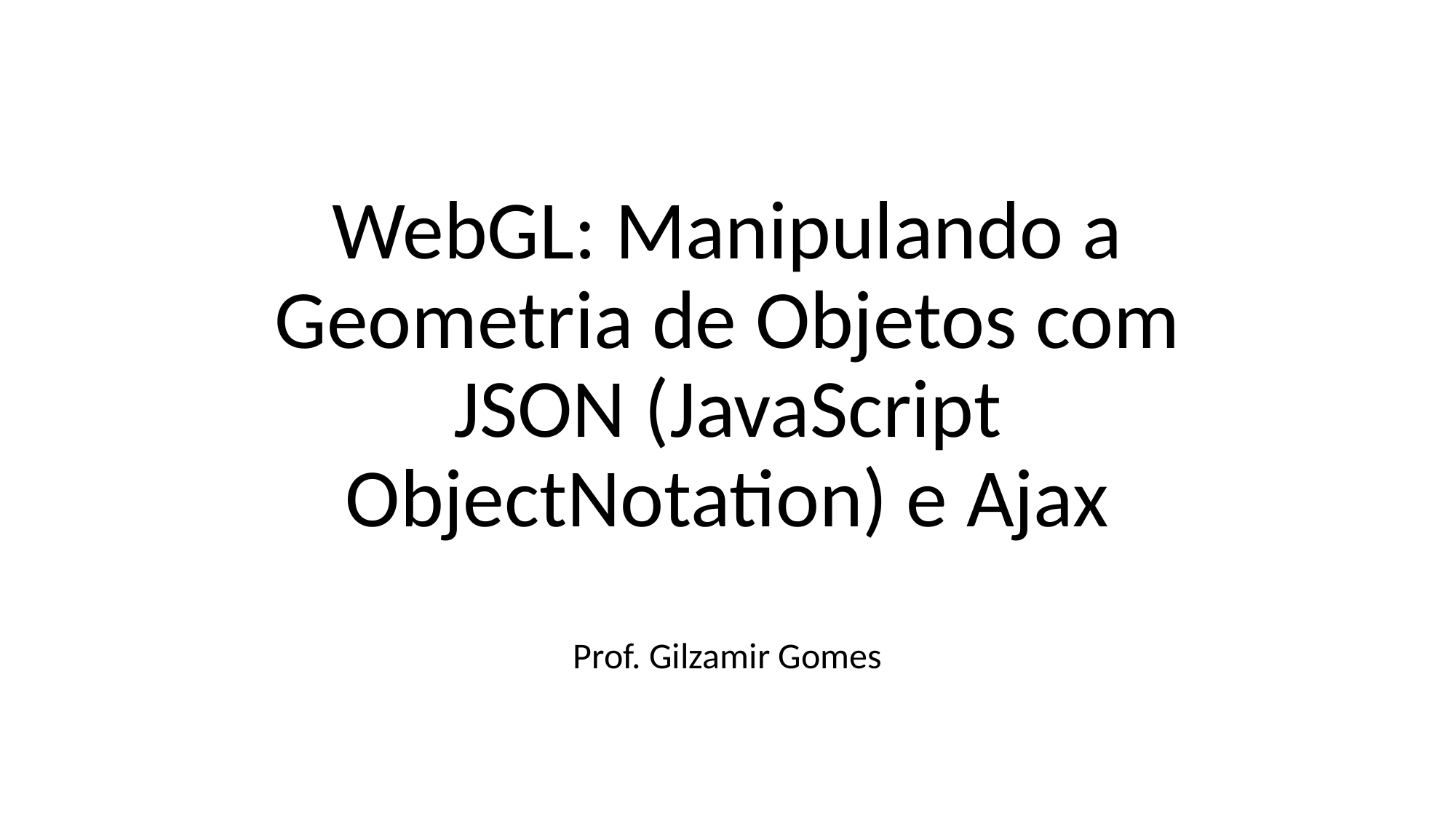

# WebGL: Manipulando a Geometria de Objetos com JSON (JavaScript ObjectNotation) e Ajax
Prof. Gilzamir Gomes